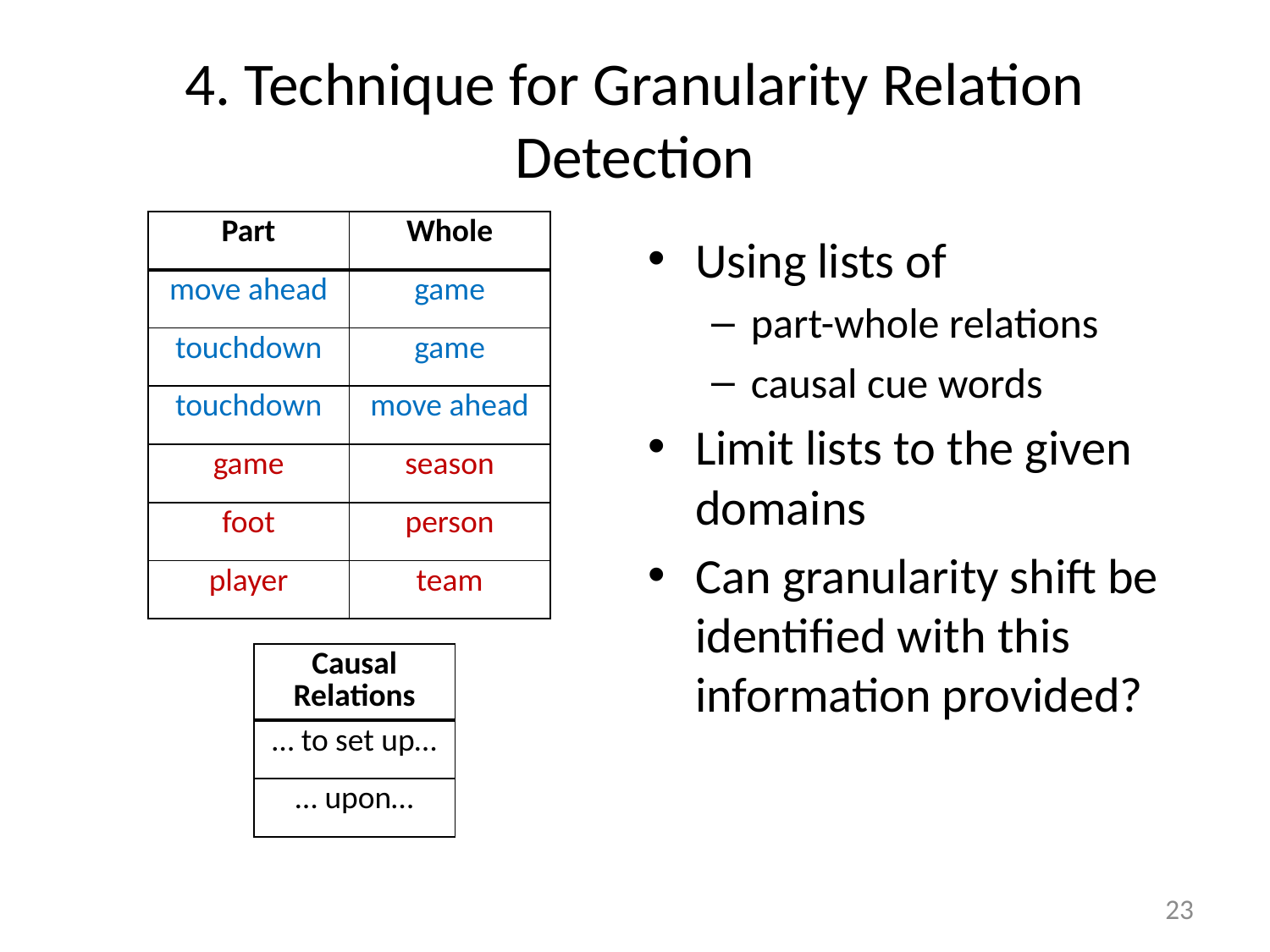

# 4. Technique for Granularity Relation Detection
| Part | Whole |
| --- | --- |
| move ahead | game |
| touchdown | game |
| touchdown | move ahead |
| game | season |
| foot | person |
| player | team |
Using lists of
part-whole relations
causal cue words
Limit lists to the given domains
Can granularity shift be identified with this information provided?
| Causal Relations |
| --- |
| … to set up… |
| … upon… |
23